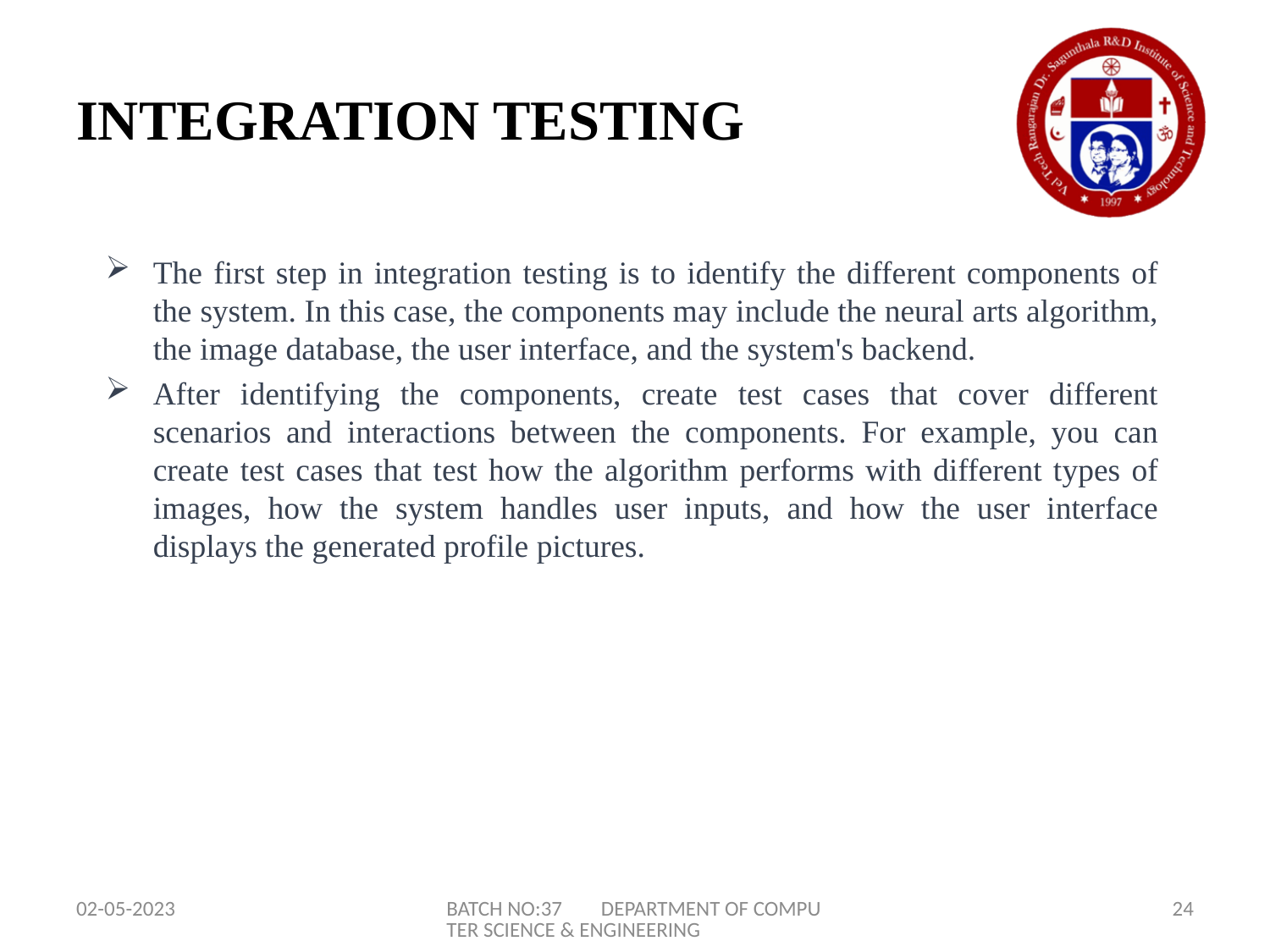

# INTEGRATION TESTING
The first step in integration testing is to identify the different components of the system. In this case, the components may include the neural arts algorithm, the image database, the user interface, and the system's backend.
After identifying the components, create test cases that cover different scenarios and interactions between the components. For example, you can create test cases that test how the algorithm performs with different types of images, how the system handles user inputs, and how the user interface displays the generated profile pictures.
02-05-2023
BATCH NO:37        DEPARTMENT OF COMPUTER SCIENCE & ENGINEERING
24